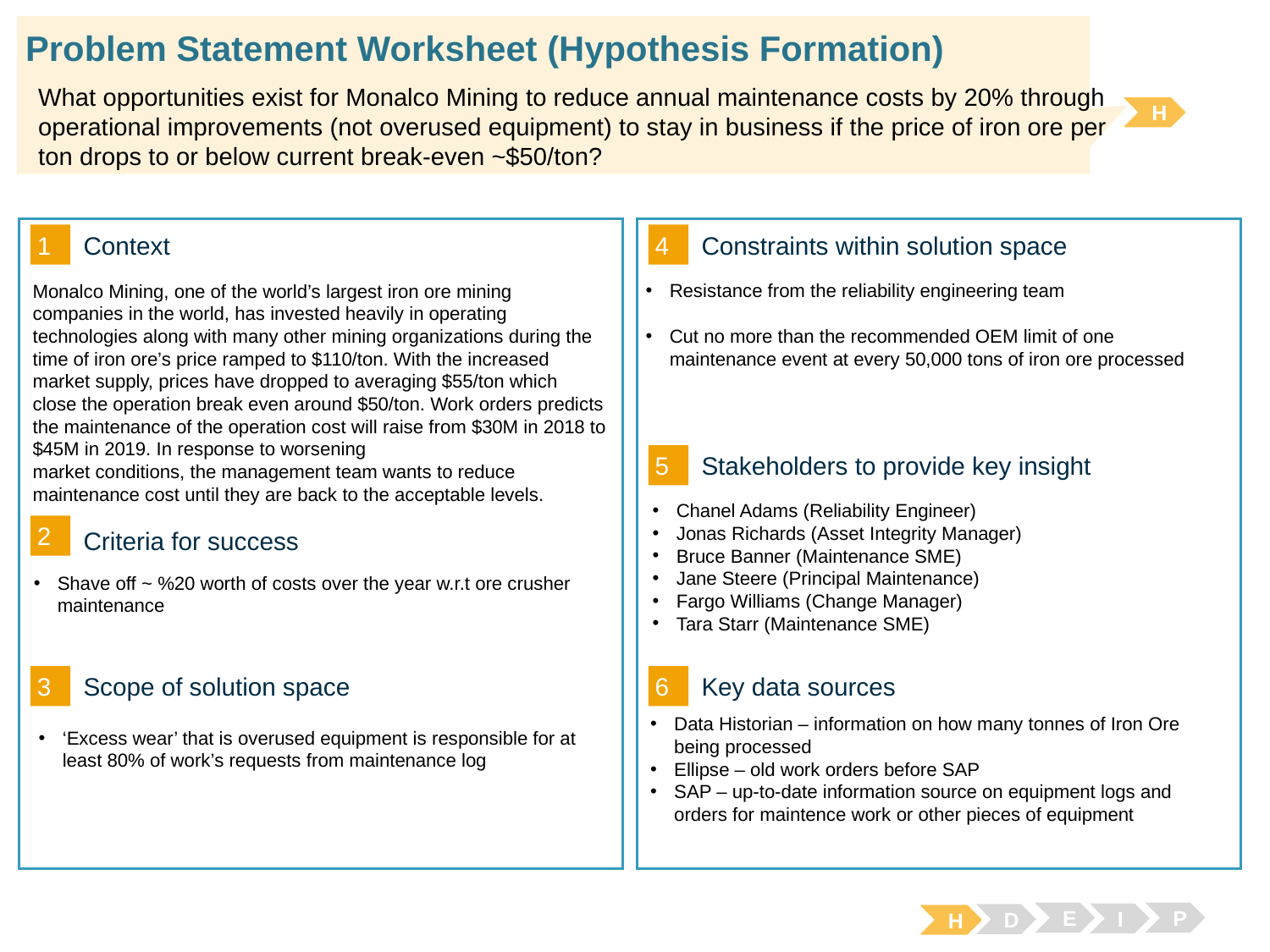

# Problem Statement Worksheet (Hypothesis Formation)
What opportunities exist for Monalco Mining to reduce annual maintenance costs by 20% through operational improvements (not overused equipment) to stay in business if the price of iron ore per ton drops to or below current break-even ~$50/ton?
H

1
4
Context
Constraints within solution space
Resistance from the reliability engineering team

Cut no more than the recommended OEM limit of one maintenance event at every 50,000 tons of iron ore processed
Monalco Mining, one of the world’s largest iron ore mining companies in the world, has invested heavily in operating technologies along with many other mining organizations during the time of iron ore’s price ramped to $110/ton. With the increased market supply, prices have dropped to averaging $55/ton which close the operation break even around $50/ton. Work orders predicts the maintenance of the operation cost will raise from $30M in 2018 to $45M in 2019. In response to worsening
market conditions, the management team wants to reduce maintenance cost until they are back to the acceptable levels.
5
Stakeholders to provide key insight
Chanel Adams (Reliability Engineer)
Jonas Richards (Asset Integrity Manager)
Bruce Banner (Maintenance SME)
Jane Steere (Principal Maintenance)
Fargo Williams (Change Manager)
Tara Starr (Maintenance SME)
2
Criteria for success
Shave off ~ %20 worth of costs over the year w.r.t ore crusher maintenance
3
6
Key data sources
Scope of solution space
Data Historian – information on how many tonnes of Iron Ore being processed
Ellipse – old work orders before SAP
SAP – up-to-date information source on equipment logs and orders for maintence work or other pieces of equipment
‘Excess wear’ that is overused equipment is responsible for at least 80% of work’s requests from maintenance log
E
P
I
D
H